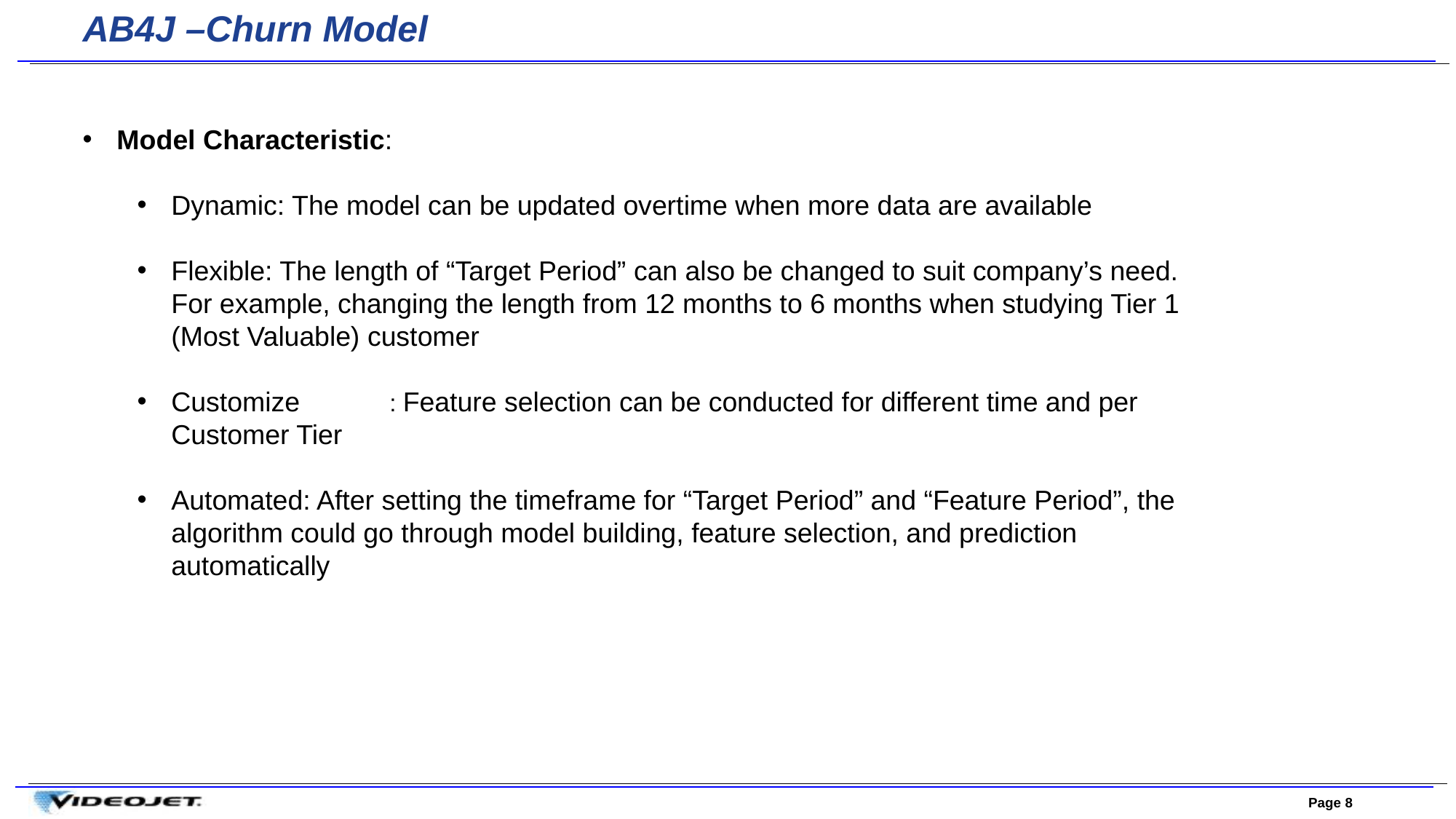

AB4J –Churn Model
Model Characteristic:

Dynamic: The model can be updated overtime when more data are available

Flexible: The length of “Target Period” can also be changed to suit company’s need. For example, changing the length from 12 months to 6 months when studying Tier 1 (Most Valuable) customer

Customize	: Feature selection can be conducted for different time and per Customer Tier

Automated: After setting the timeframe for “Target Period” and “Feature Period”, the algorithm could go through model building, feature selection, and prediction automatically